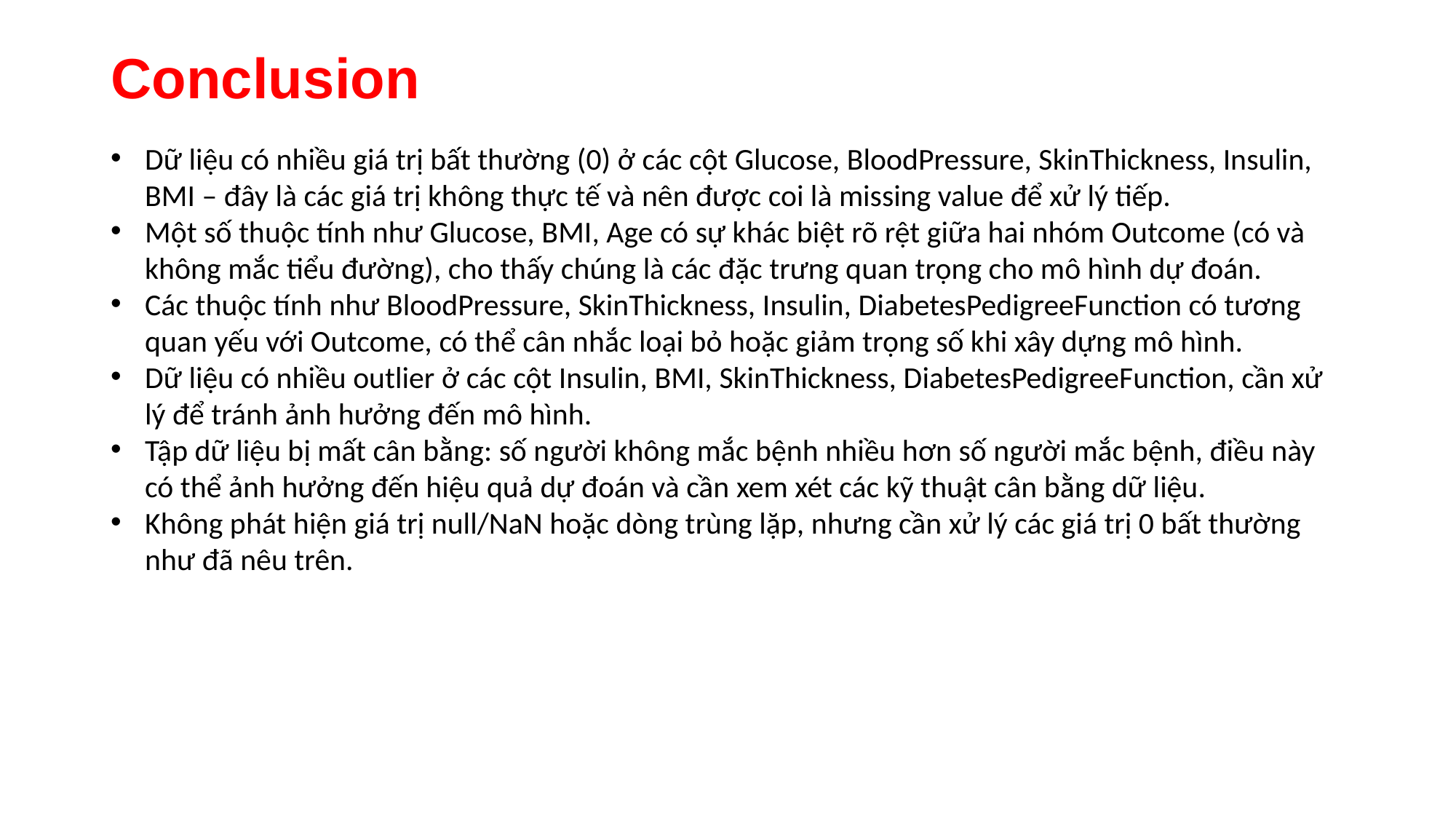

# Conclusion
Dữ liệu có nhiều giá trị bất thường (0) ở các cột Glucose, BloodPressure, SkinThickness, Insulin, BMI – đây là các giá trị không thực tế và nên được coi là missing value để xử lý tiếp.
Một số thuộc tính như Glucose, BMI, Age có sự khác biệt rõ rệt giữa hai nhóm Outcome (có và không mắc tiểu đường), cho thấy chúng là các đặc trưng quan trọng cho mô hình dự đoán.
Các thuộc tính như BloodPressure, SkinThickness, Insulin, DiabetesPedigreeFunction có tương quan yếu với Outcome, có thể cân nhắc loại bỏ hoặc giảm trọng số khi xây dựng mô hình.
Dữ liệu có nhiều outlier ở các cột Insulin, BMI, SkinThickness, DiabetesPedigreeFunction, cần xử lý để tránh ảnh hưởng đến mô hình.
Tập dữ liệu bị mất cân bằng: số người không mắc bệnh nhiều hơn số người mắc bệnh, điều này có thể ảnh hưởng đến hiệu quả dự đoán và cần xem xét các kỹ thuật cân bằng dữ liệu.
Không phát hiện giá trị null/NaN hoặc dòng trùng lặp, nhưng cần xử lý các giá trị 0 bất thường như đã nêu trên.